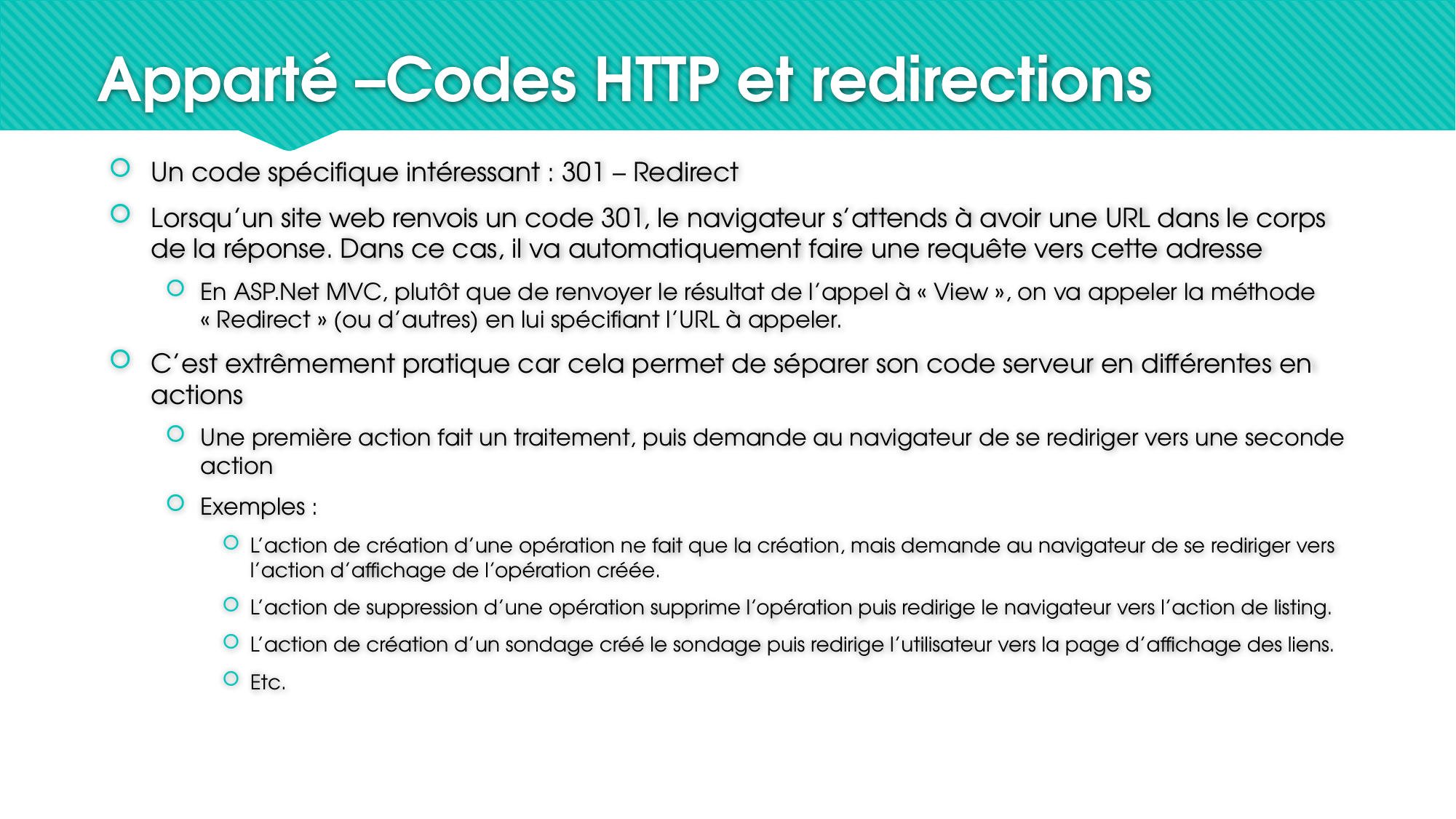

# Apparté –Codes HTTP et redirections
Un code spécifique intéressant : 301 – Redirect
Lorsqu’un site web renvois un code 301, le navigateur s’attends à avoir une URL dans le corps de la réponse. Dans ce cas, il va automatiquement faire une requête vers cette adresse
En ASP.Net MVC, plutôt que de renvoyer le résultat de l’appel à « View », on va appeler la méthode « Redirect » (ou d’autres) en lui spécifiant l’URL à appeler.
C’est extrêmement pratique car cela permet de séparer son code serveur en différentes en actions
Une première action fait un traitement, puis demande au navigateur de se rediriger vers une seconde action
Exemples :
L’action de création d’une opération ne fait que la création, mais demande au navigateur de se rediriger vers l’action d’affichage de l’opération créée.
L’action de suppression d’une opération supprime l’opération puis redirige le navigateur vers l’action de listing.
L’action de création d’un sondage créé le sondage puis redirige l’utilisateur vers la page d’affichage des liens.
Etc.